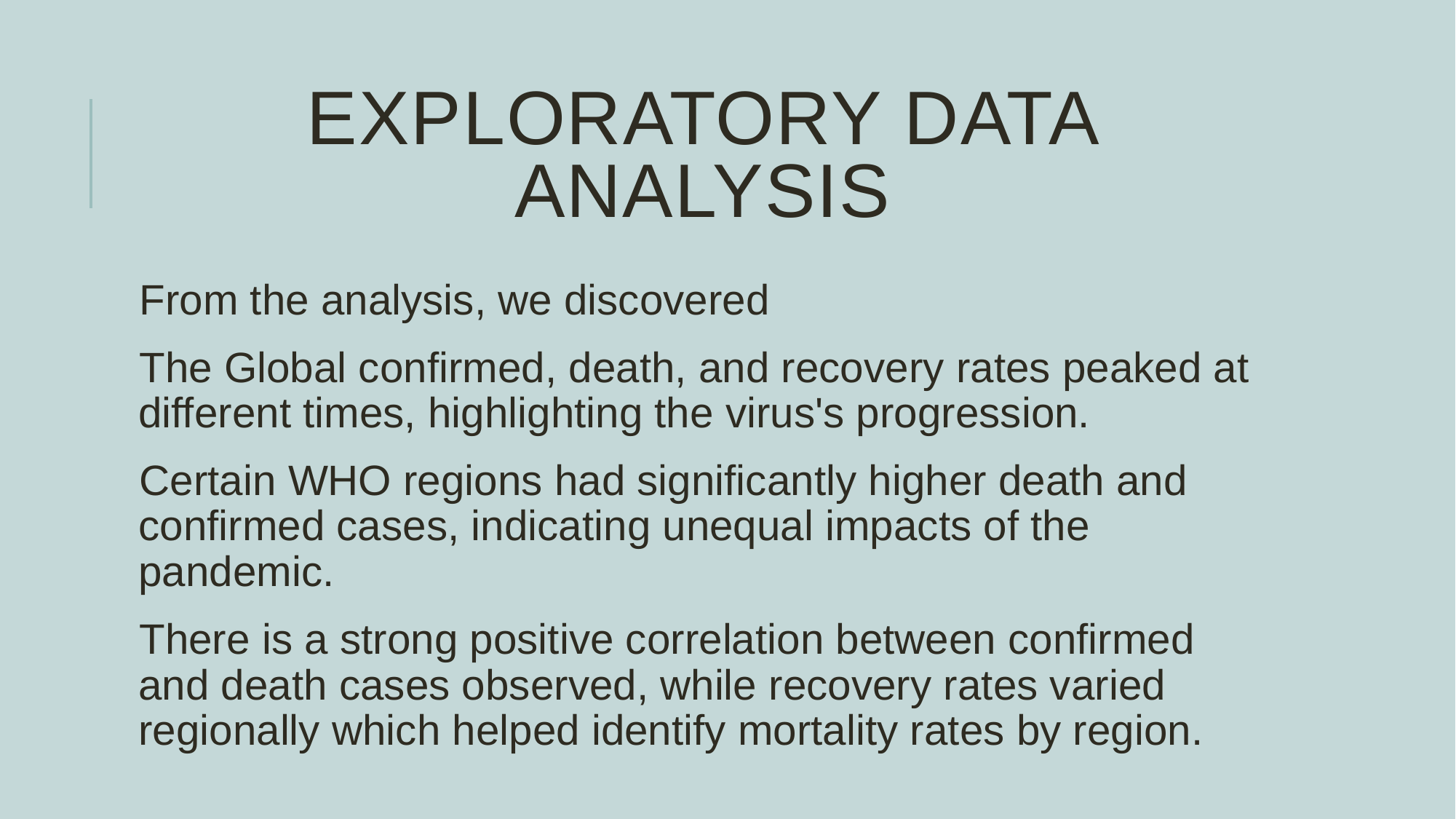

# EXPLORATORY DATA ANALYSIS
From the analysis, we discovered
The Global confirmed, death, and recovery rates peaked at different times, highlighting the virus's progression.
Certain WHO regions had significantly higher death and confirmed cases, indicating unequal impacts of the pandemic.
There is a strong positive correlation between confirmed and death cases observed, while recovery rates varied regionally which helped identify mortality rates by region.